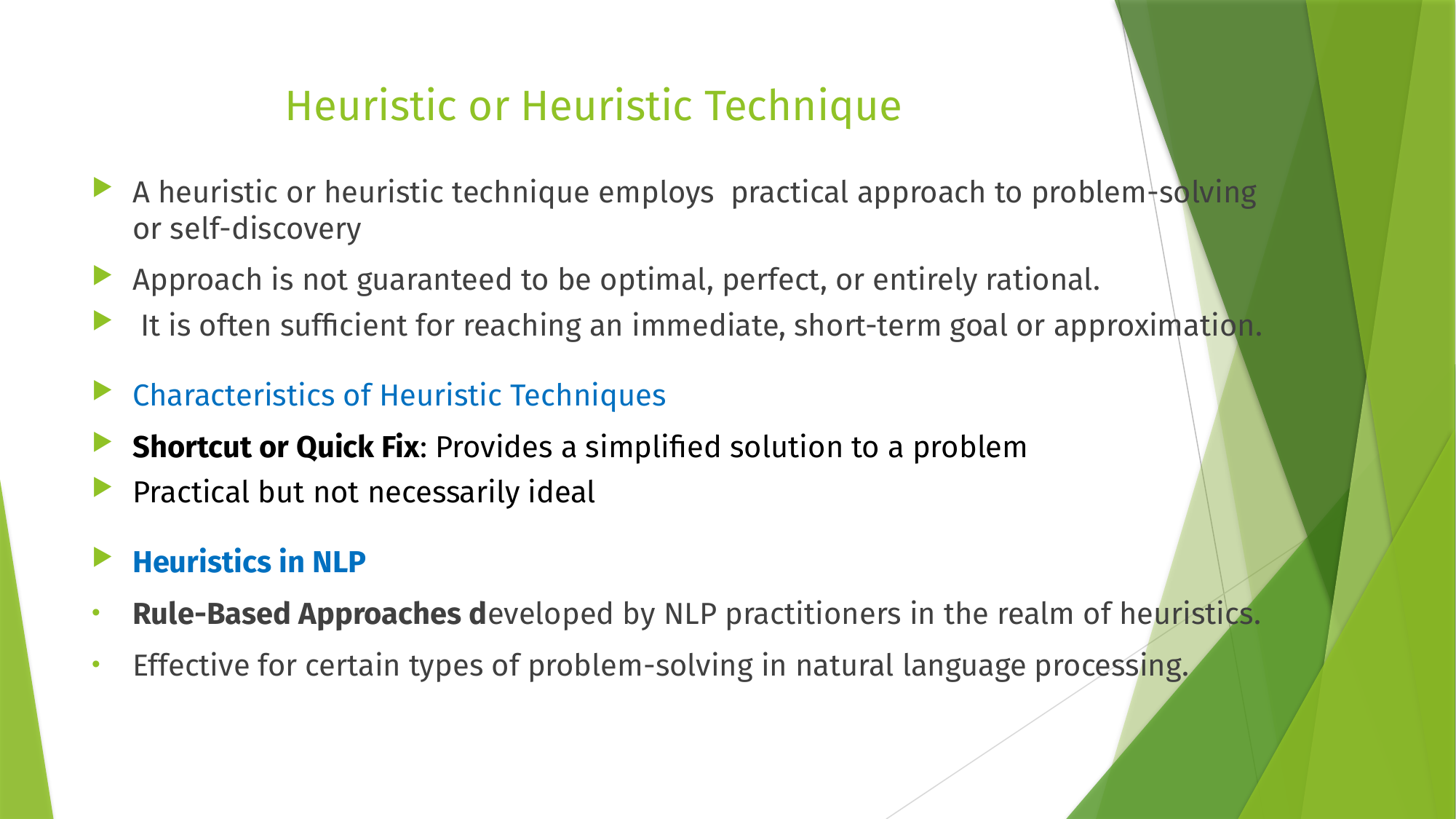

# Heuristic or Heuristic Technique
A heuristic or heuristic technique employs  practical approach to problem-solving or self-discovery
Approach is not guaranteed to be optimal, perfect, or entirely rational.
 It is often sufficient for reaching an immediate, short-term goal or approximation.
Characteristics of Heuristic Techniques
Shortcut or Quick Fix: Provides a simplified solution to a problem
Practical but not necessarily ideal
Heuristics in NLP
Rule-Based Approaches developed by NLP practitioners in the realm of heuristics.
Effective for certain types of problem-solving in natural language processing.